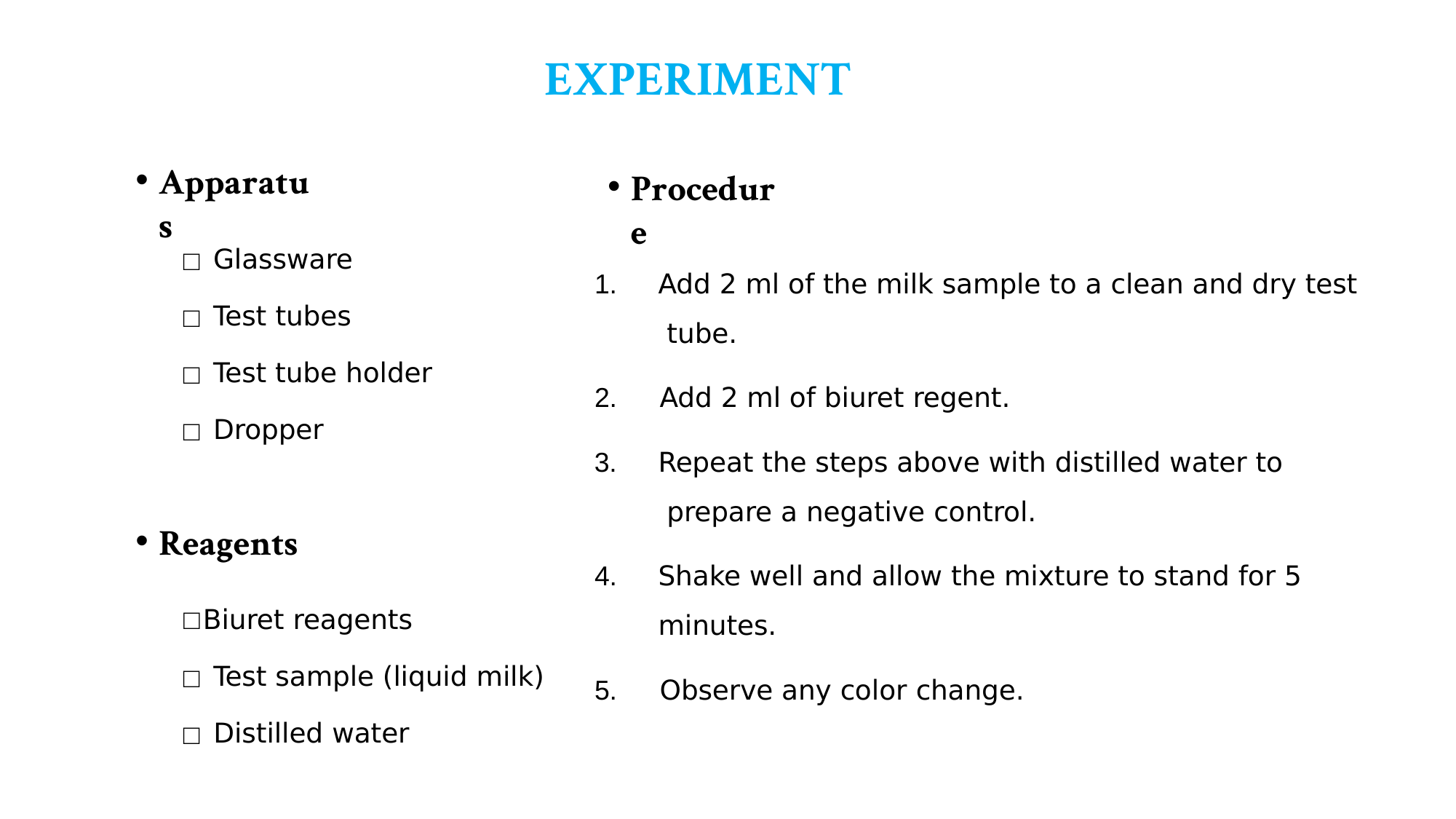

# EXPERIMENT
Apparatus
Procedure
Glassware
Test tubes
Test tube holder
Dropper
1.	Add 2 ml of the milk sample to a clean and dry test  tube.
2.	Add 2 ml of biuret regent.
3.	Repeat the steps above with distilled water to  prepare a negative control.
Reagents
4.	Shake well and allow the mixture to stand for 5  minutes.
□ Biuret reagents
Test sample (liquid milk)
Distilled water
5.	Observe any color change.